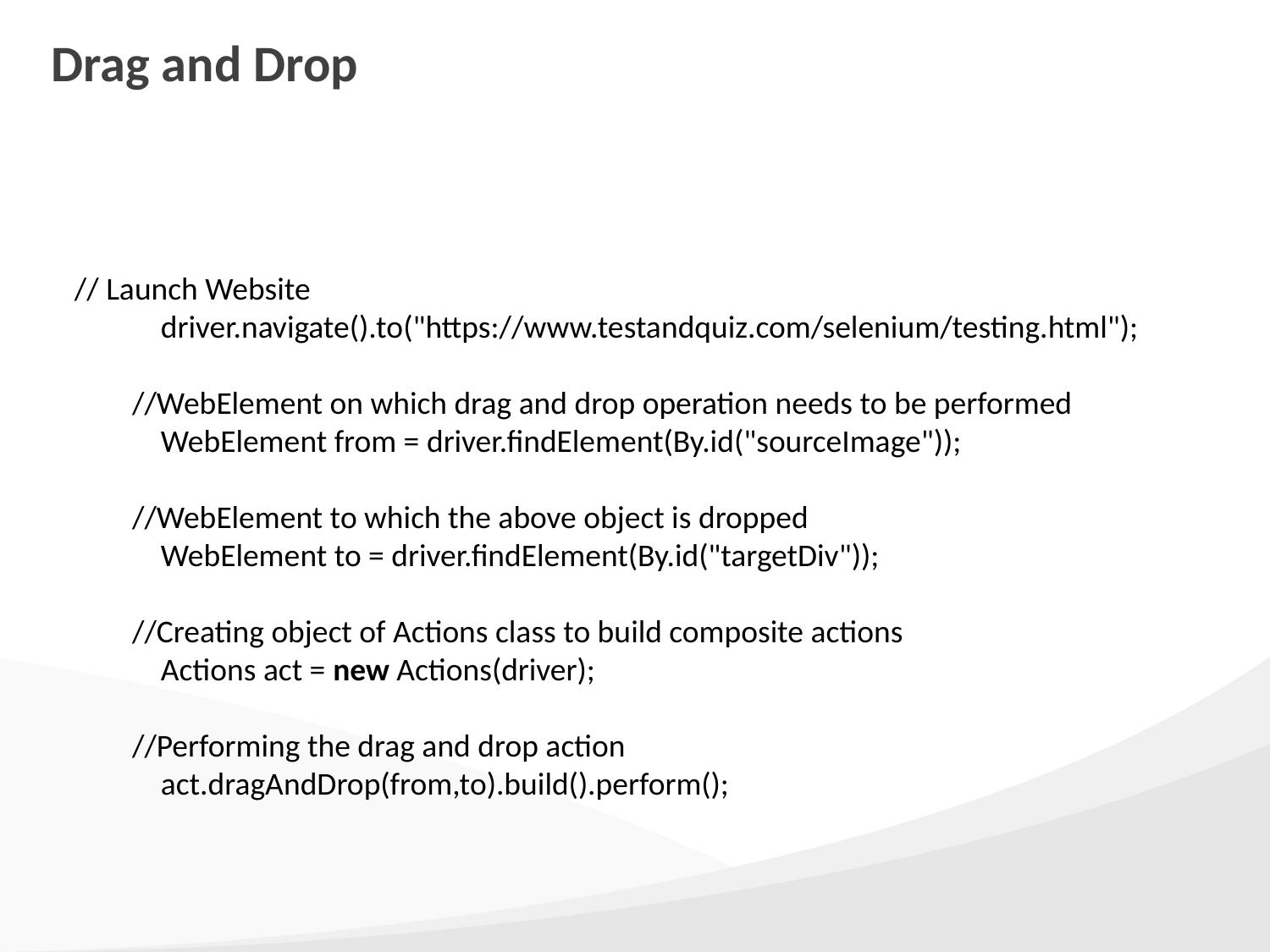

# Drag and Drop
// Launch Website
            driver.navigate().to("https://www.testandquiz.com/selenium/testing.html");

        //WebElement on which drag and drop operation needs to be performed
            WebElement from = driver.findElement(By.id("sourceImage"));

        //WebElement to which the above object is dropped
            WebElement to = driver.findElement(By.id("targetDiv"));

        //Creating object of Actions class to build composite actions
            Actions act = new Actions(driver);

        //Performing the drag and drop action
            act.dragAndDrop(from,to).build().perform();